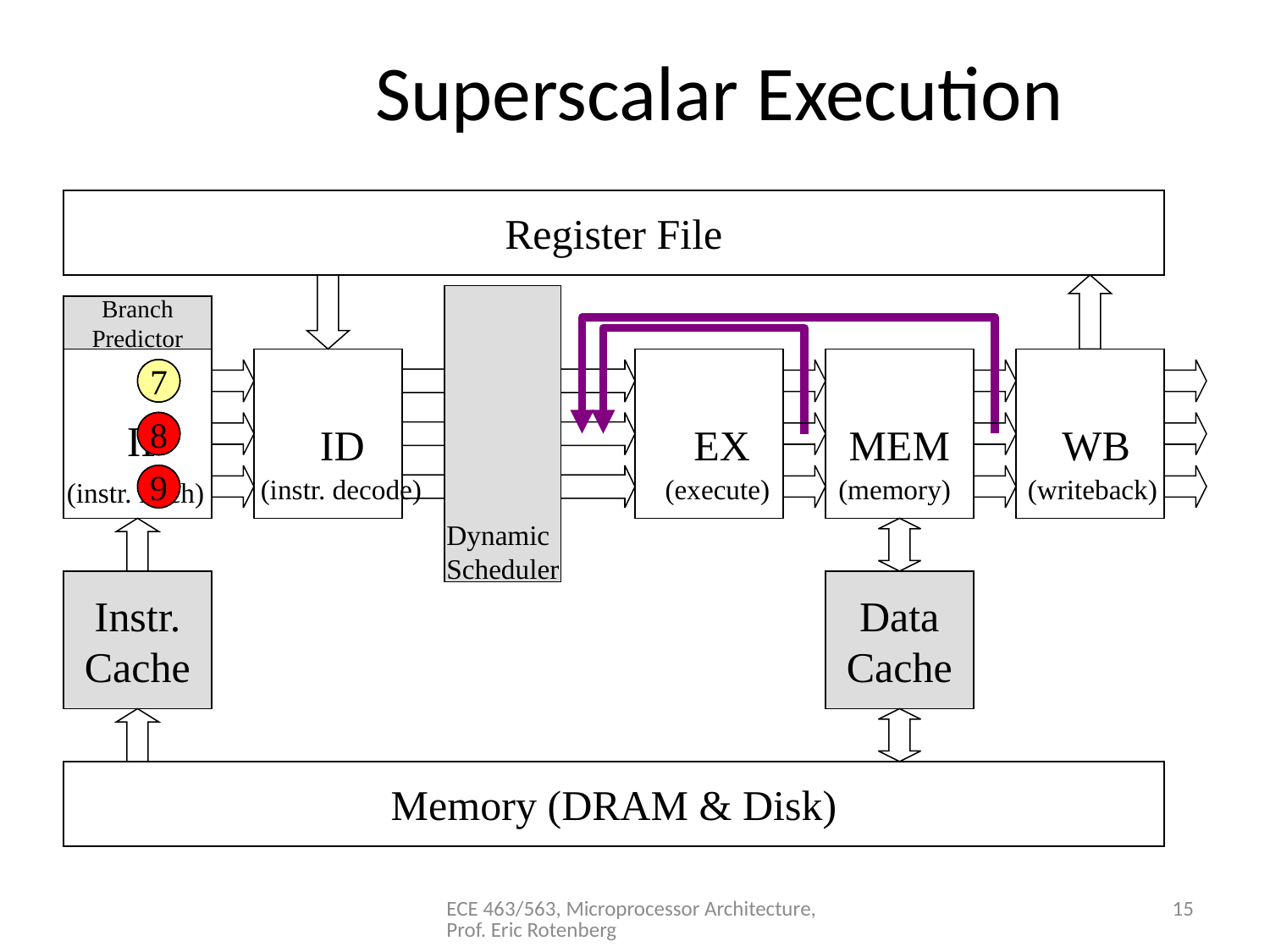

# Superscalar Execution
Register File

Branch
Predictor

1
4
7

IF
2
5
8

ID

EX

MEM

WB

3
6
9

(instr. decode)

(execute)

(memory)

(writeback)

(instr. fetch)
Dynamic
Scheduler

Instr.
Cache
Data
Cache

Memory (DRAM & Disk)
ECE 463/563, Microprocessor Architecture, Prof. Eric Rotenberg
15